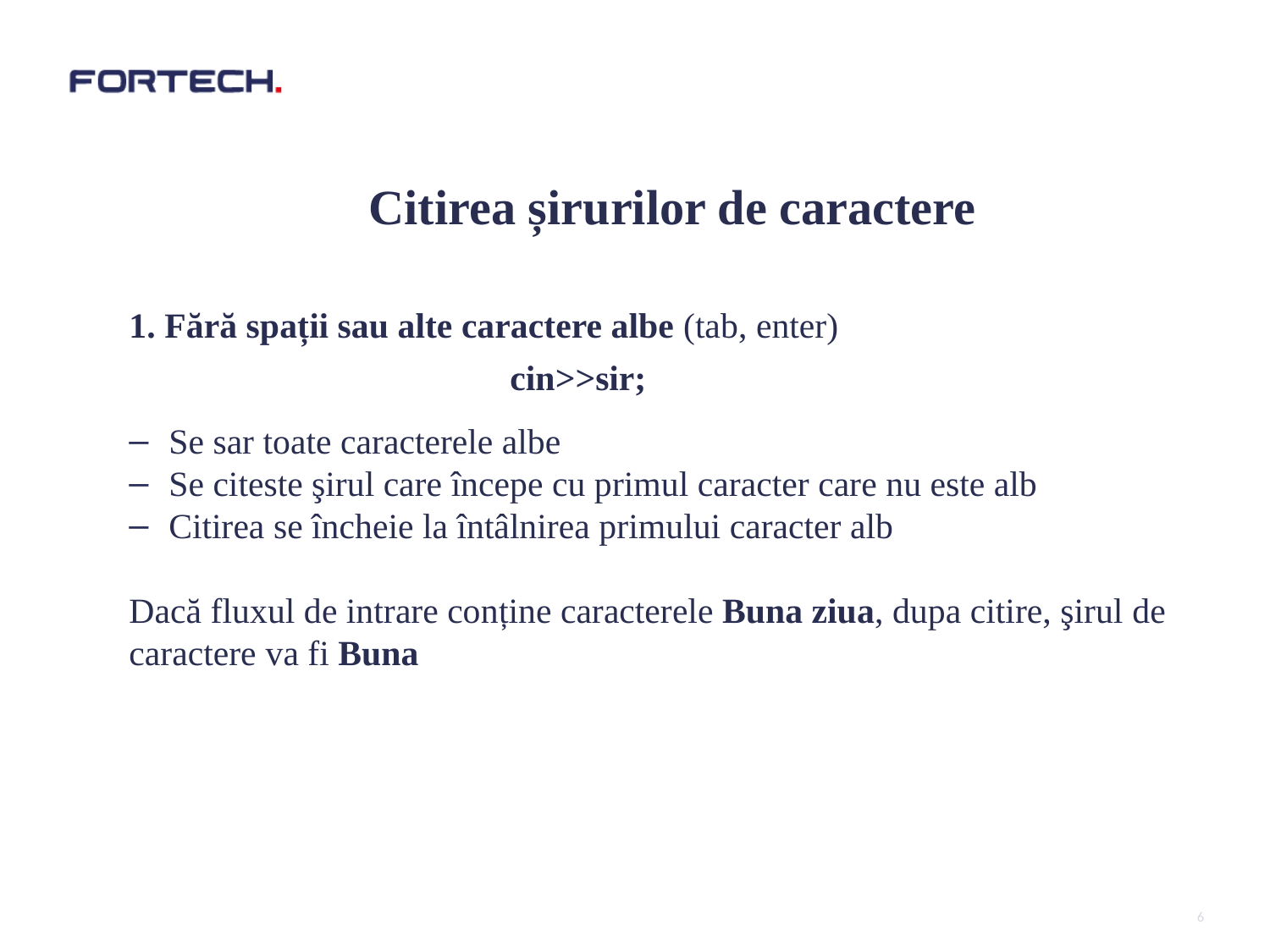

#
Citirea șirurilor de caractere
1. Fără spații sau alte caractere albe (tab, enter)
			cin>>sir;
Se sar toate caracterele albe
Se citeste şirul care începe cu primul caracter care nu este alb
Citirea se încheie la întâlnirea primului caracter alb

Dacă fluxul de intrare conține caracterele Buna ziua, dupa citire, şirul de caractere va fi Buna

6